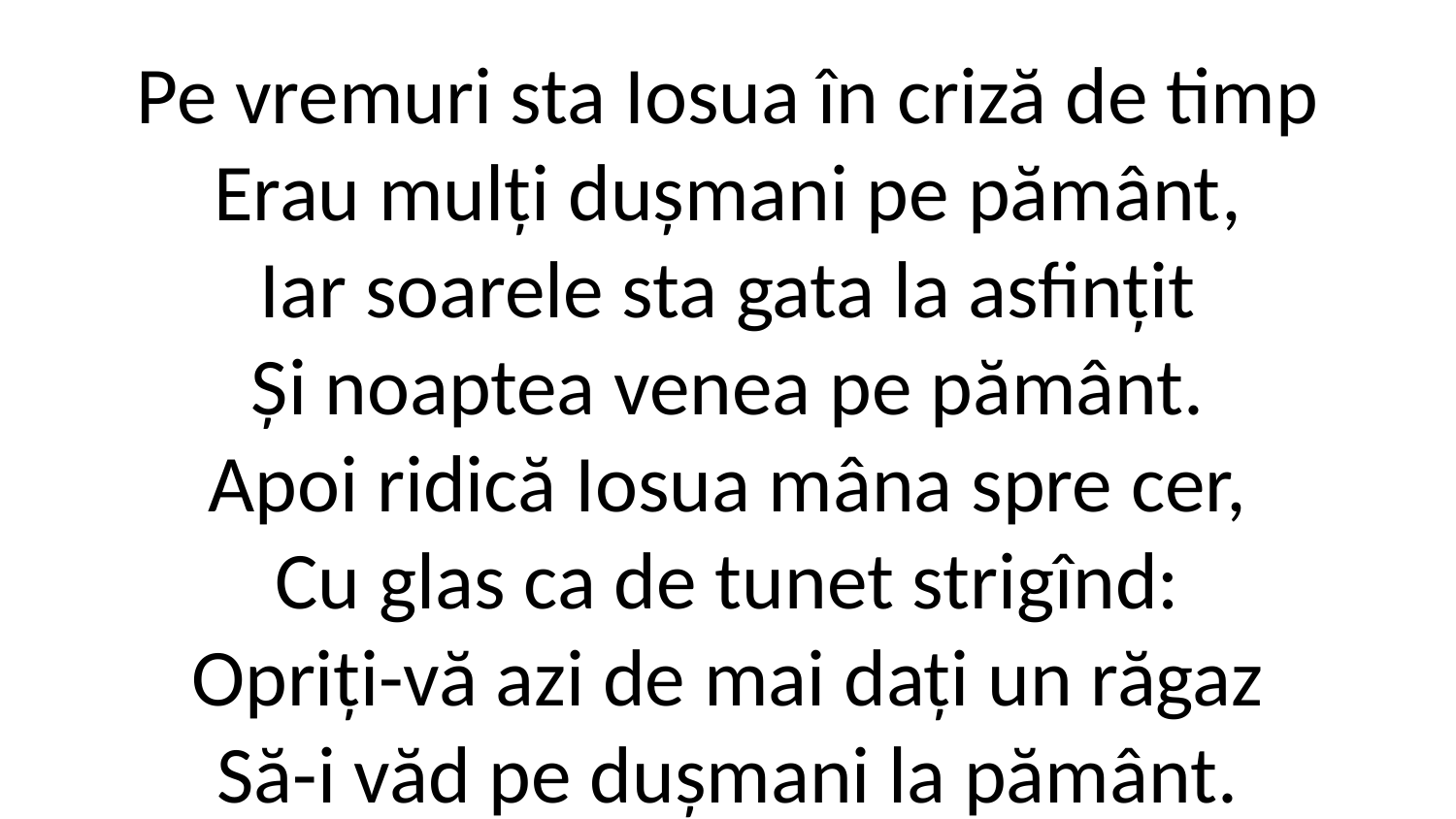

Pe vremuri sta Iosua în criză de timp
Erau mulți dușmani pe pământ,
Iar soarele sta gata la asfințit
Și noaptea venea pe pământ.
Apoi ridică Iosua mâna spre cer,
Cu glas ca de tunet strigînd:
Opriți-vă azi de mai dați un răgaz
Să-i văd pe dușmani la pământ.